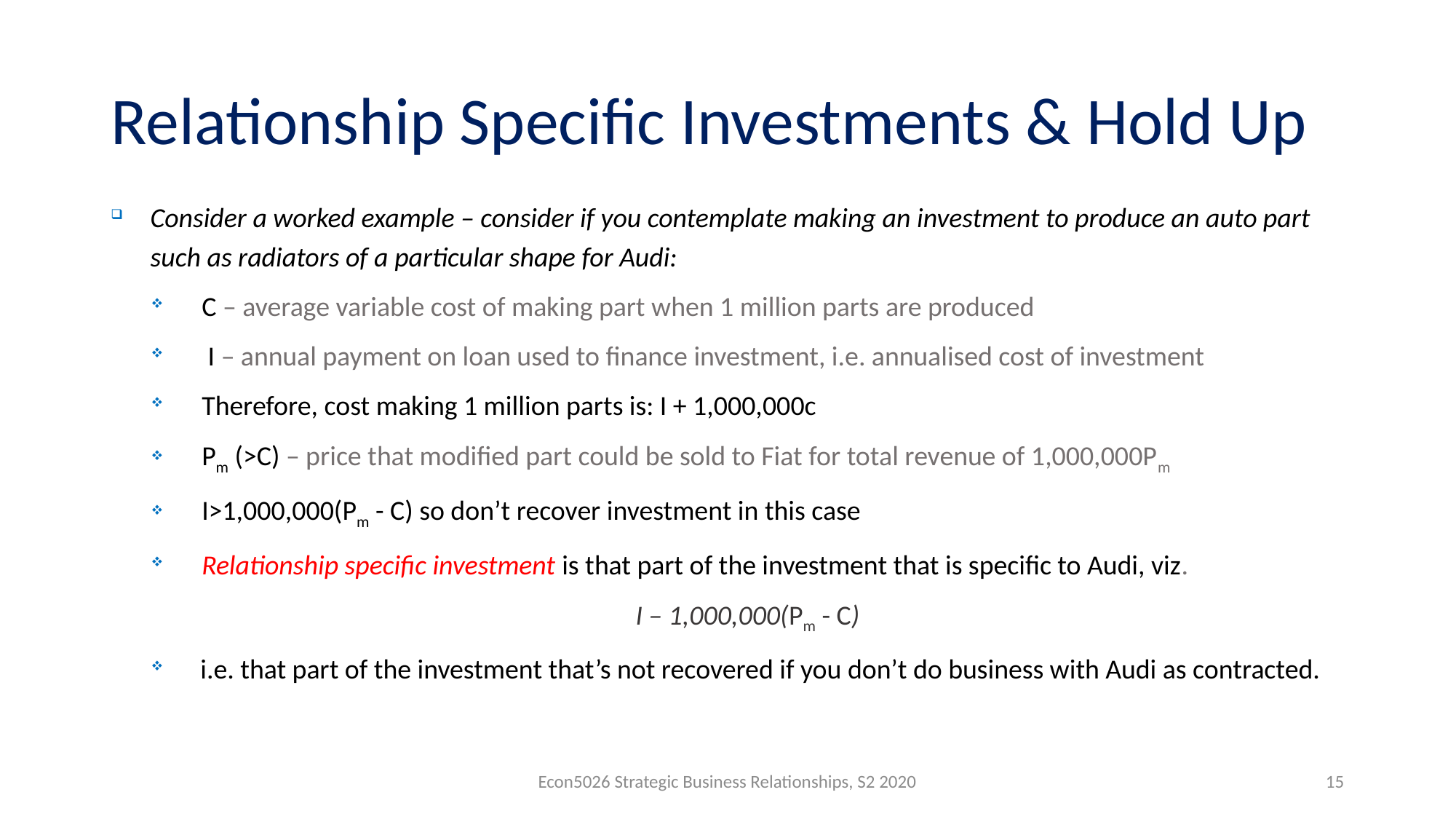

# Relationship Specific Investments & Hold Up
Consider a worked example – consider if you contemplate making an investment to produce an auto part such as radiators of a particular shape for Audi:
C – average variable cost of making part when 1 million parts are produced
 I – annual payment on loan used to finance investment, i.e. annualised cost of investment
Therefore, cost making 1 million parts is: I + 1,000,000c
Pm (>C) – price that modified part could be sold to Fiat for total revenue of 1,000,000Pm
I>1,000,000(Pm - C) so don’t recover investment in this case
Relationship specific investment is that part of the investment that is specific to Audi, viz.
I – 1,000,000(Pm - C)
i.e. that part of the investment that’s not recovered if you don’t do business with Audi as contracted.

Econ5026 Strategic Business Relationships, S2 2020
15